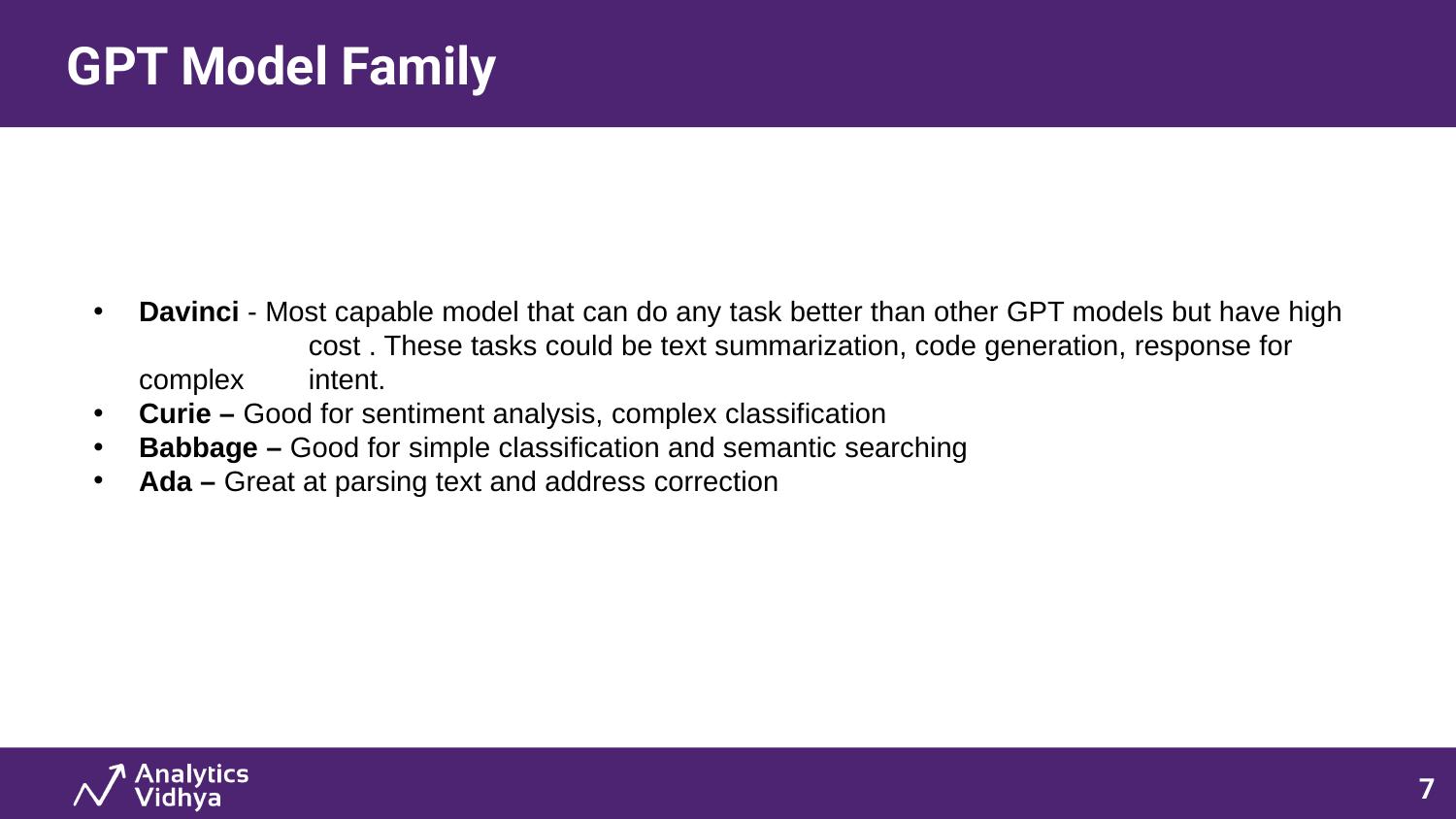

GPT Model Family
# Brief about me..
Davinci - Most capable model that can do any task better than other GPT models but have high 	   cost . These tasks could be text summarization, code generation, response for complex 	   intent.
Curie – Good for sentiment analysis, complex classification
Babbage – Good for simple classification and semantic searching
Ada – Great at parsing text and address correction
7